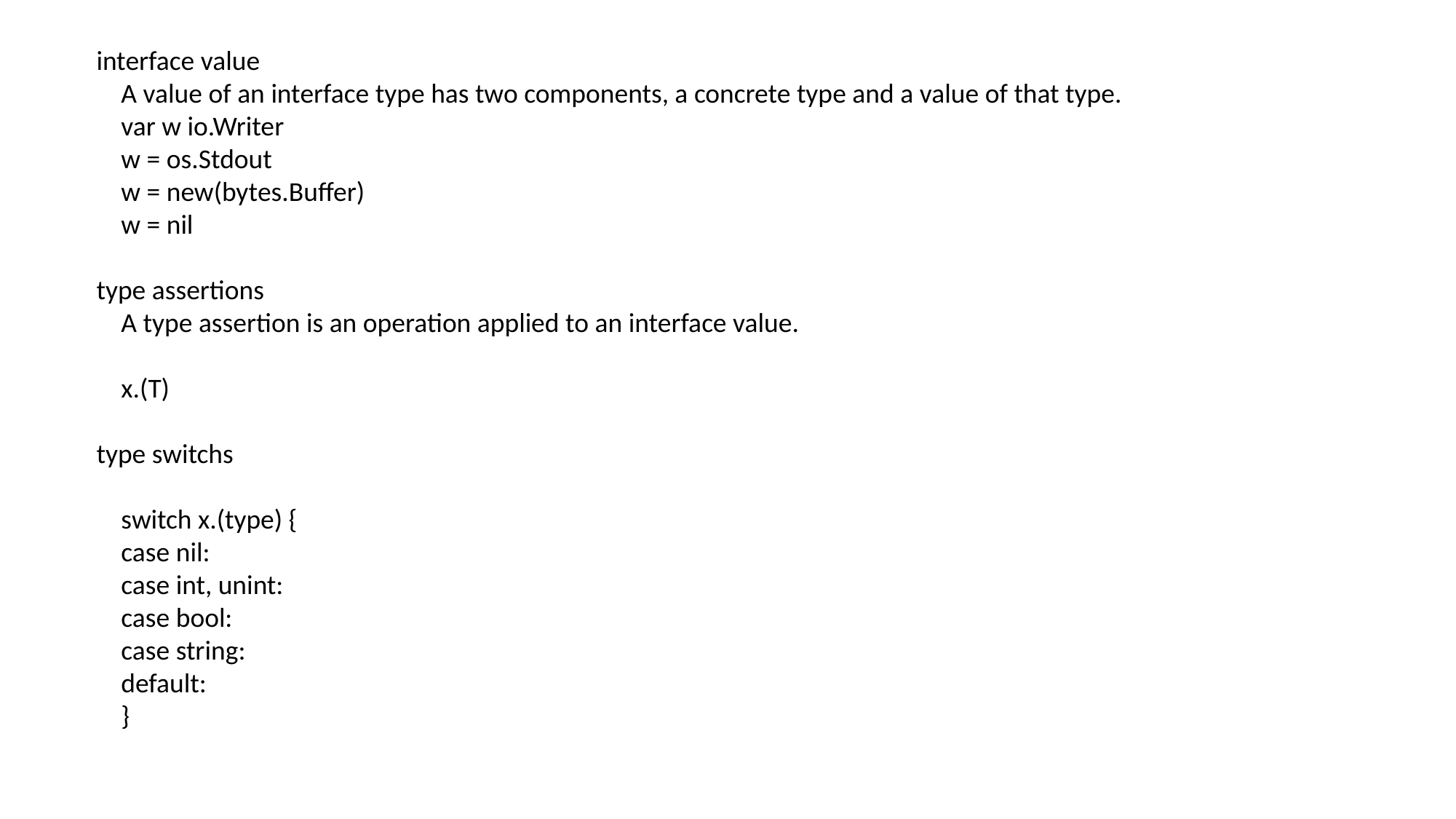

interface value
        A value of an interface type has two components, a concrete type and a value of that type.
        var w io.Writer
        w = os.Stdout
        w = new(bytes.Buffer)
        w = nil

    type assertions
        A type assertion is an operation applied to an interface value.

        x.(T)

    type switchs

        switch x.(type) {
        case nil:
        case int, unint:
        case bool:
        case string:
        default:
        }